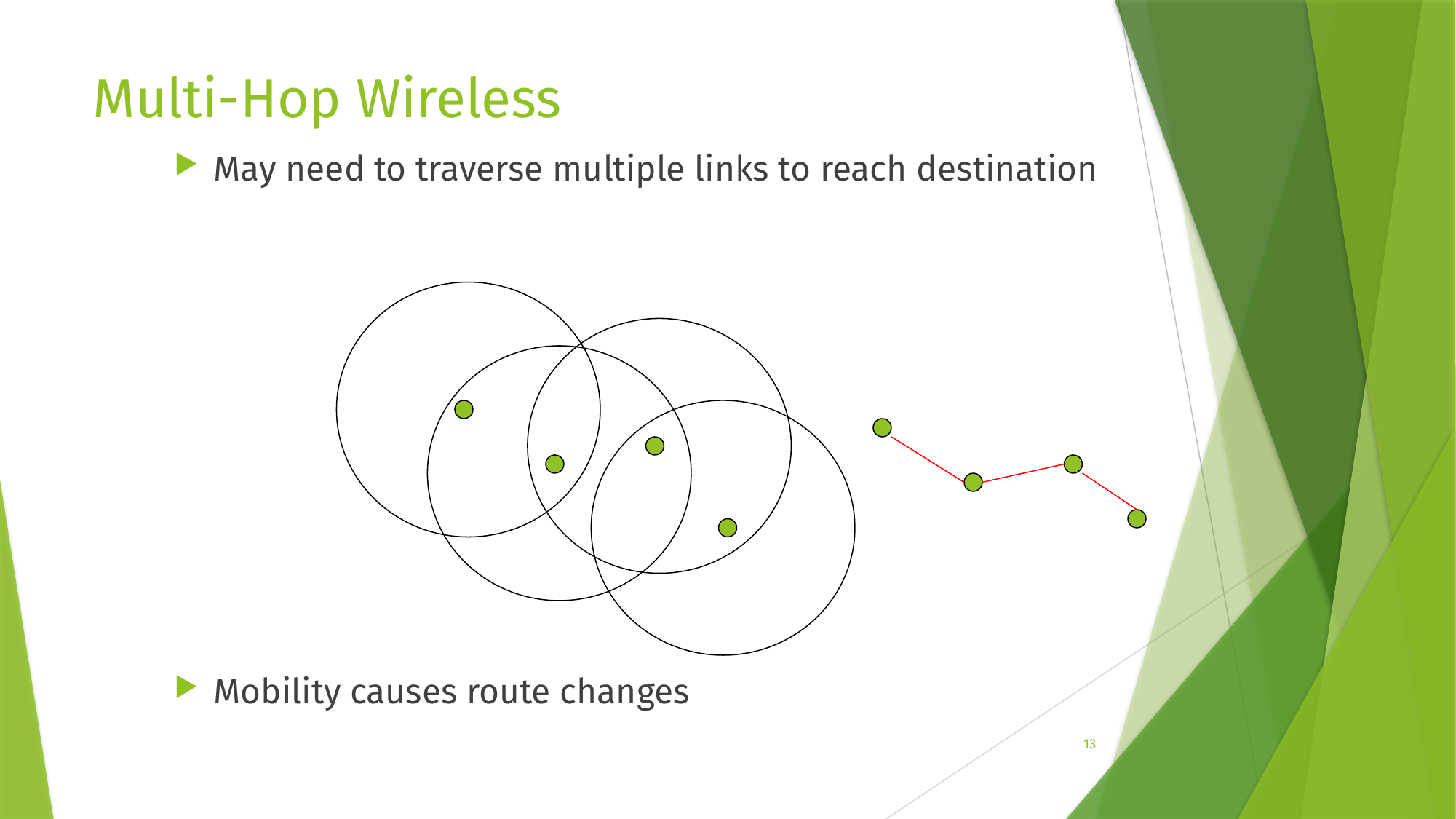

# Multi-Hop Wireless
May need to traverse multiple links to reach destination

Mobility causes route changes

13